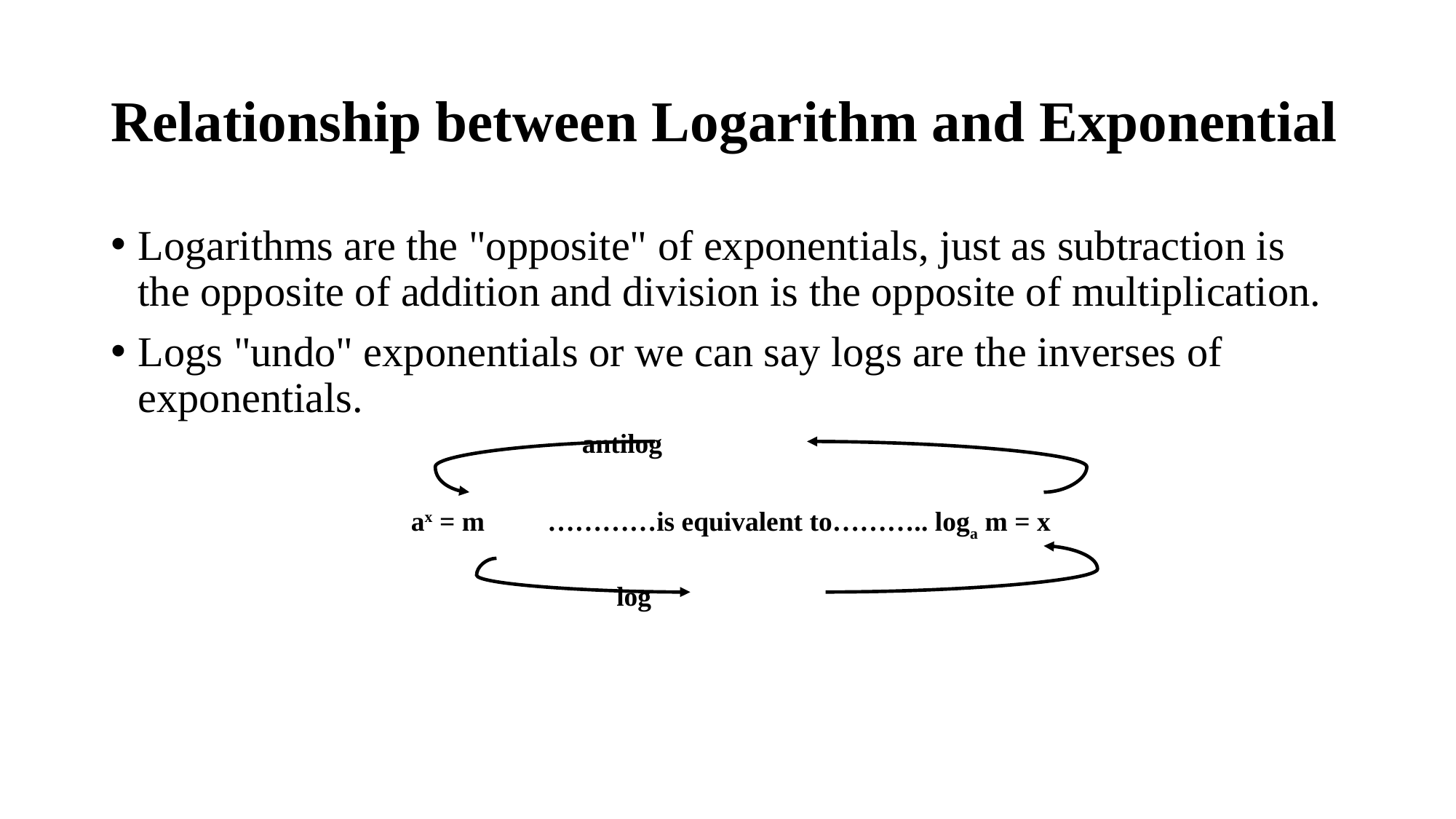

# Relationship between Logarithm and Exponential
Logarithms are the "opposite" of exponentials, just as subtraction is the opposite of addition and division is the opposite of multiplication.
Logs "undo" exponentials or we can say logs are the inverses of exponentials.
		     antilog

ax = m	…………is equivalent to……….. loga m = x

		          log